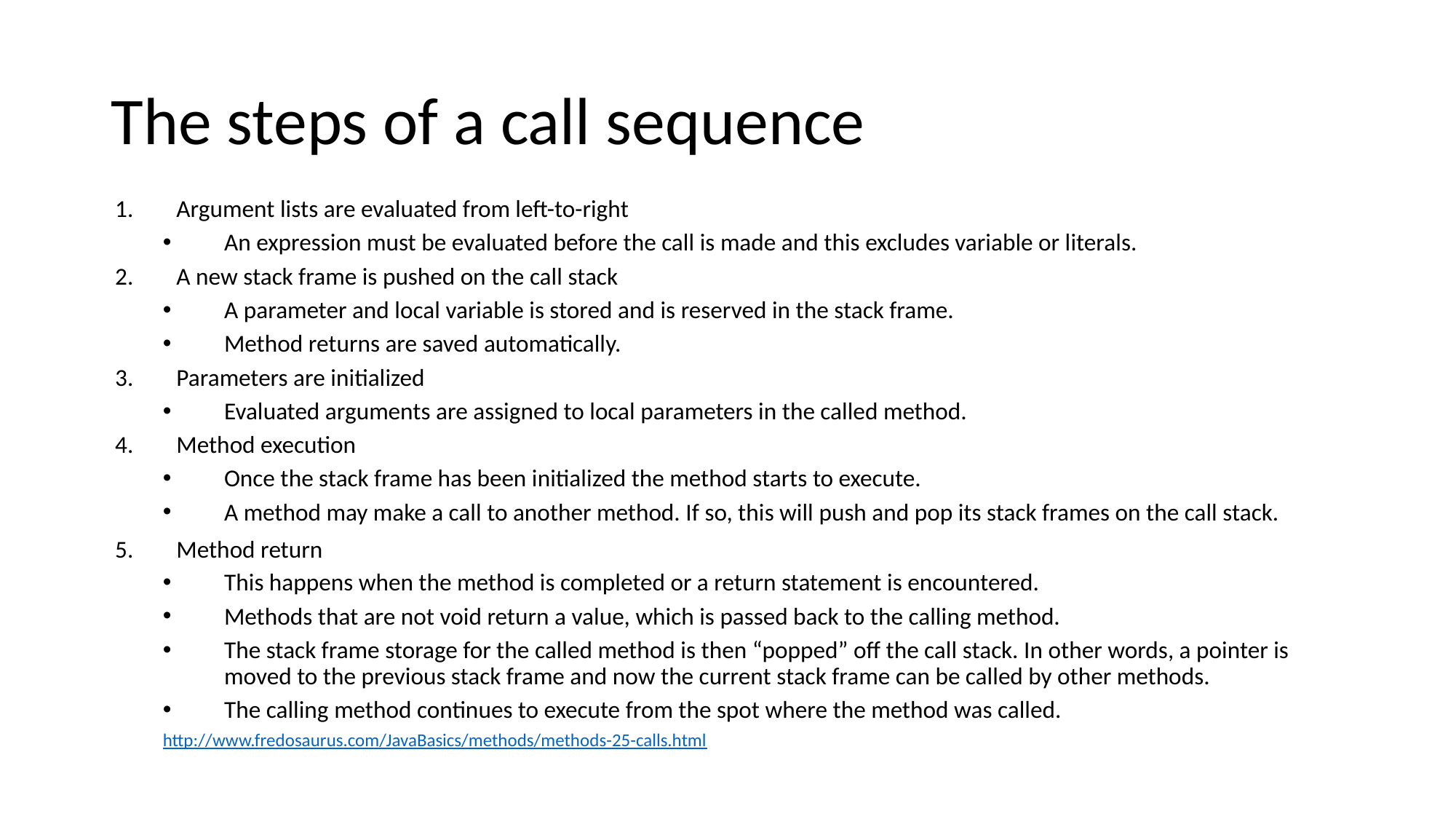

# The steps of a call sequence
Argument lists are evaluated from left-to-right
An expression must be evaluated before the call is made and this excludes variable or literals.
A new stack frame is pushed on the call stack
A parameter and local variable is stored and is reserved in the stack frame.
Method returns are saved automatically.
Parameters are initialized
Evaluated arguments are assigned to local parameters in the called method.
Method execution
Once the stack frame has been initialized the method starts to execute.
A method may make a call to another method. If so, this will push and pop its stack frames on the call stack.
Method return
This happens when the method is completed or a return statement is encountered.
Methods that are not void return a value, which is passed back to the calling method.
The stack frame storage for the called method is then “popped” off the call stack. In other words, a pointer is moved to the previous stack frame and now the current stack frame can be called by other methods.
The calling method continues to execute from the spot where the method was called.
http://www.fredosaurus.com/JavaBasics/methods/methods-25-calls.html